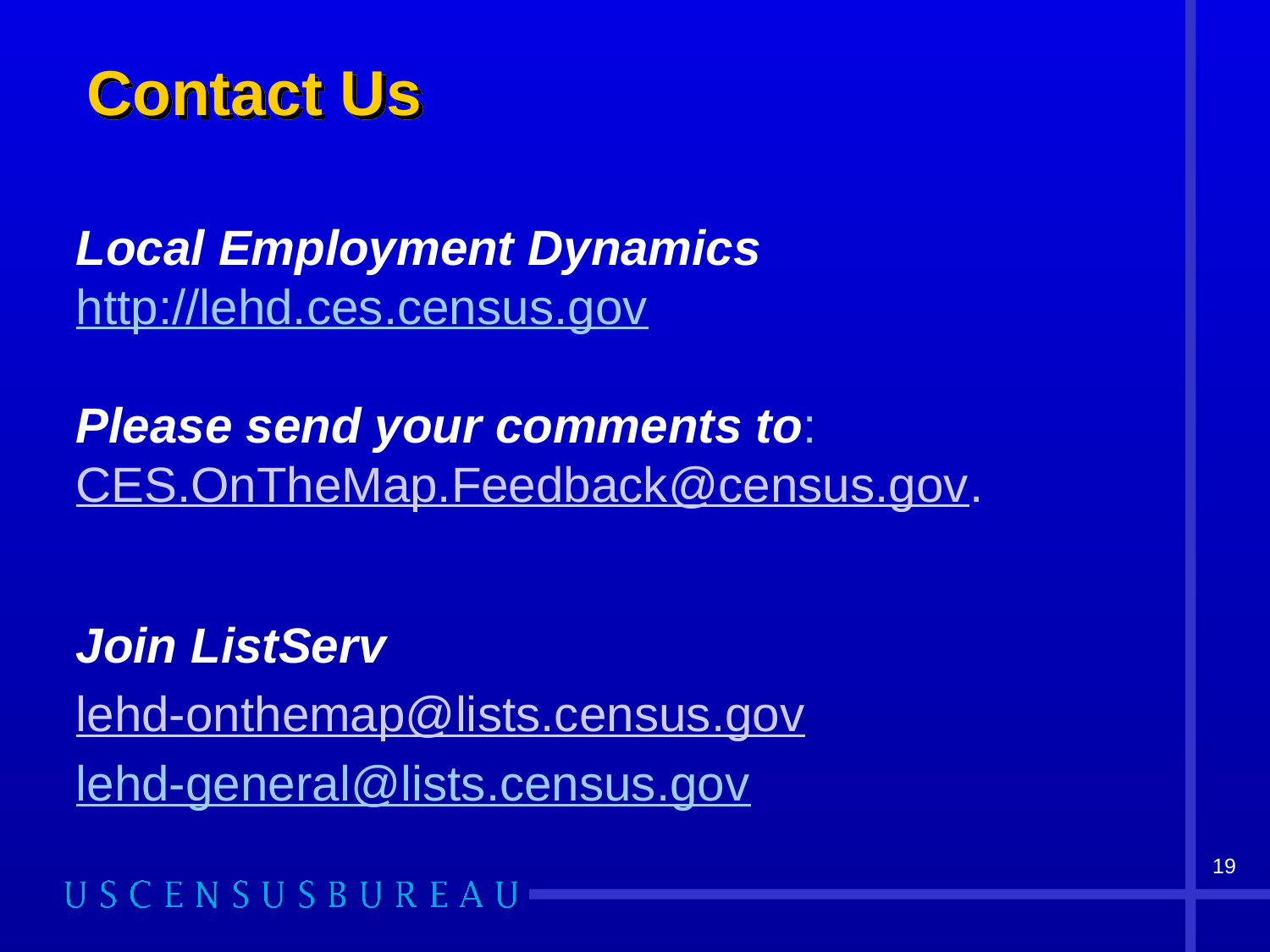

Contact Us

Local Employment Dynamics
http://lehd.ces.census.gov

Please send your comments to:
CES.OnTheMap.Feedback@census.gov.

Join ListServ
lehd-onthemap@lists.census.gov
lehd-general@lists.census.gov

19